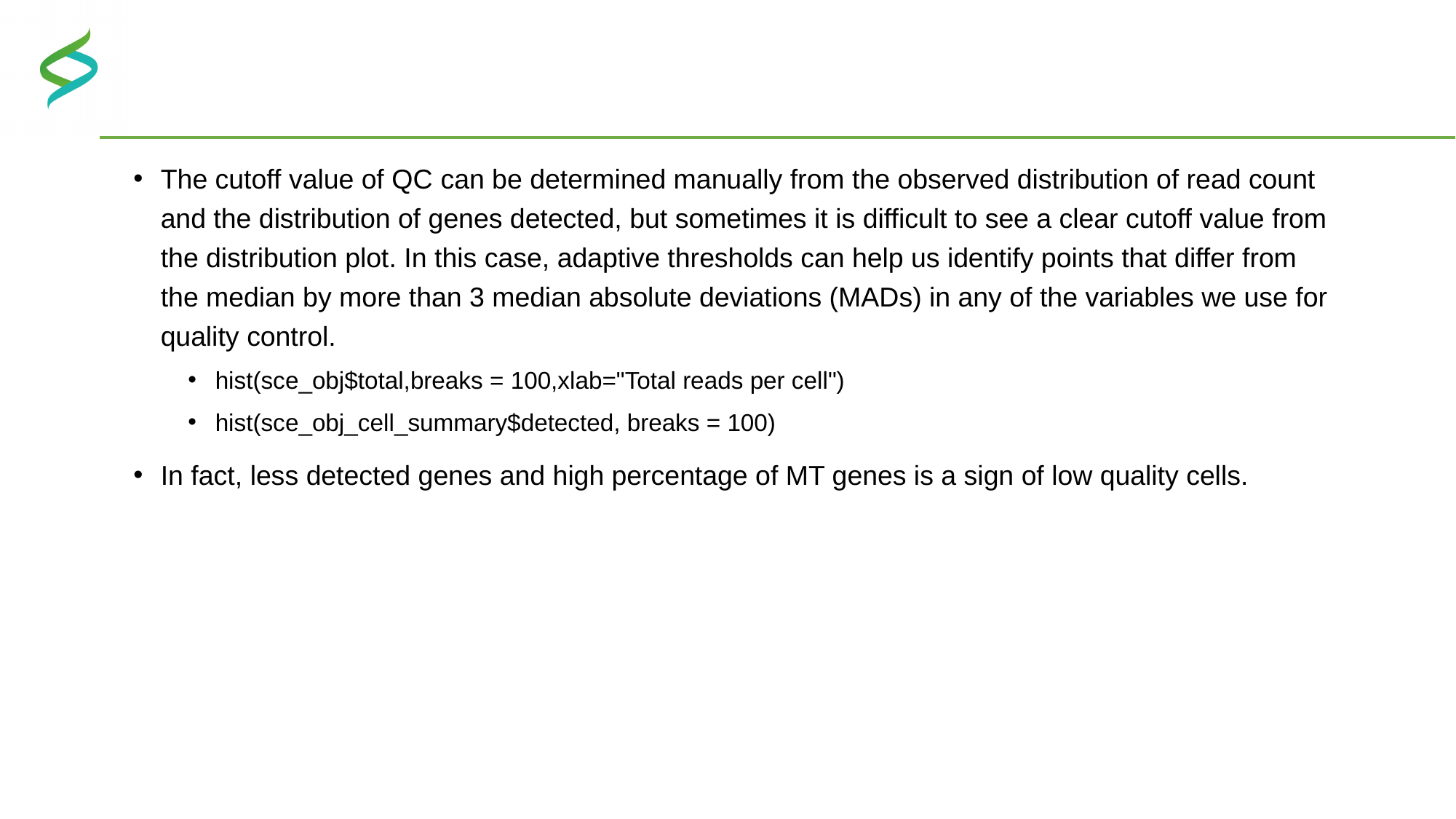

#
The cutoff value of QC can be determined manually from the observed distribution of read count and the distribution of genes detected, but sometimes it is difficult to see a clear cutoff value from the distribution plot. In this case, adaptive thresholds can help us identify points that differ from the median by more than 3 median absolute deviations (MADs) in any of the variables we use for quality control.
hist(sce_obj$total,breaks = 100,xlab="Total reads per cell")
hist(sce_obj_cell_summary$detected, breaks = 100)
In fact, less detected genes and high percentage of MT genes is a sign of low quality cells.